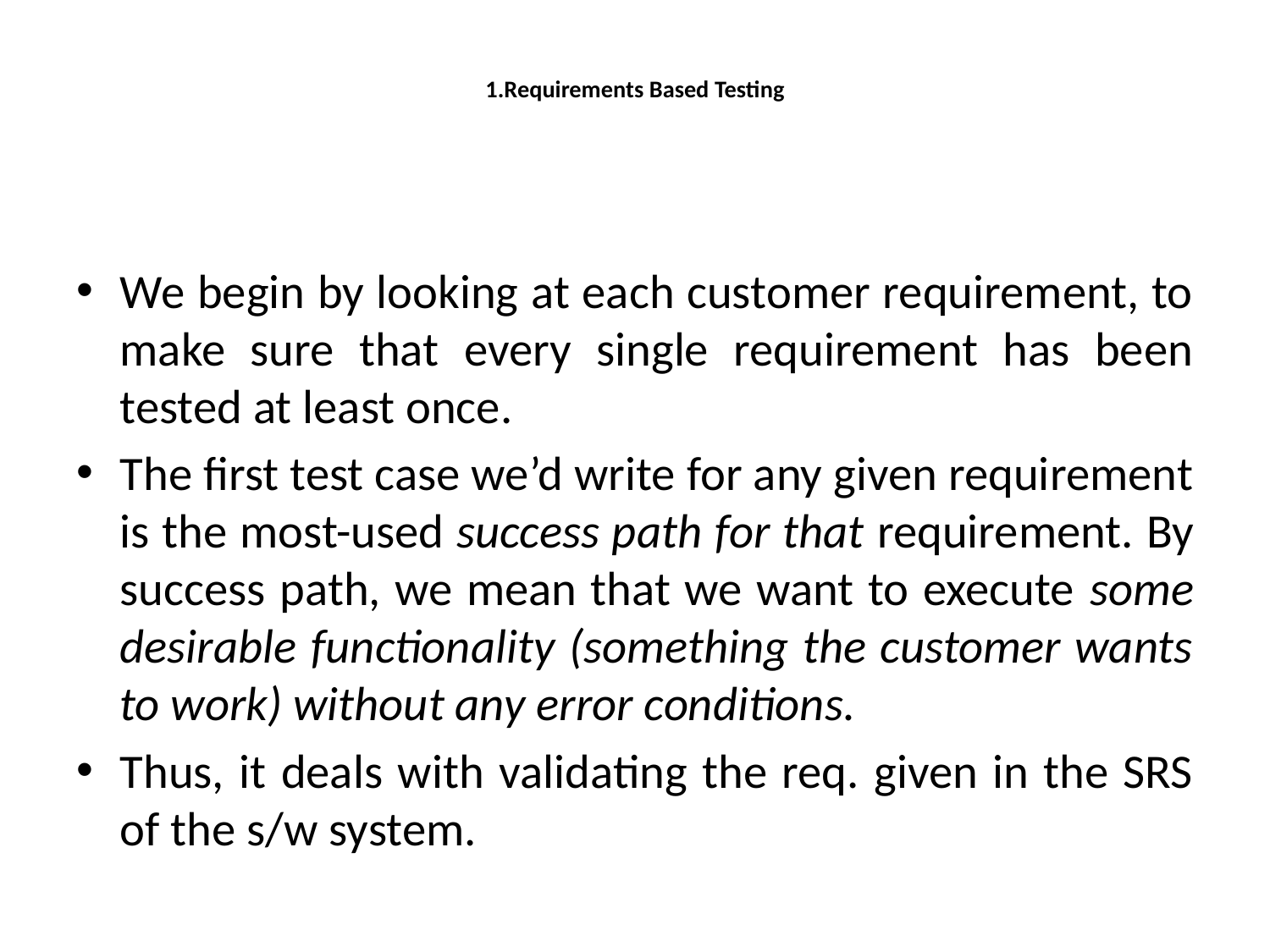

# 1.Requirements Based Testing
We begin by looking at each customer requirement, to make sure that every single requirement has been tested at least once.
The first test case we’d write for any given requirement is the most-used success path for that requirement. By success path, we mean that we want to execute some desirable functionality (something the customer wants to work) without any error conditions.
Thus, it deals with validating the req. given in the SRS of the s/w system.